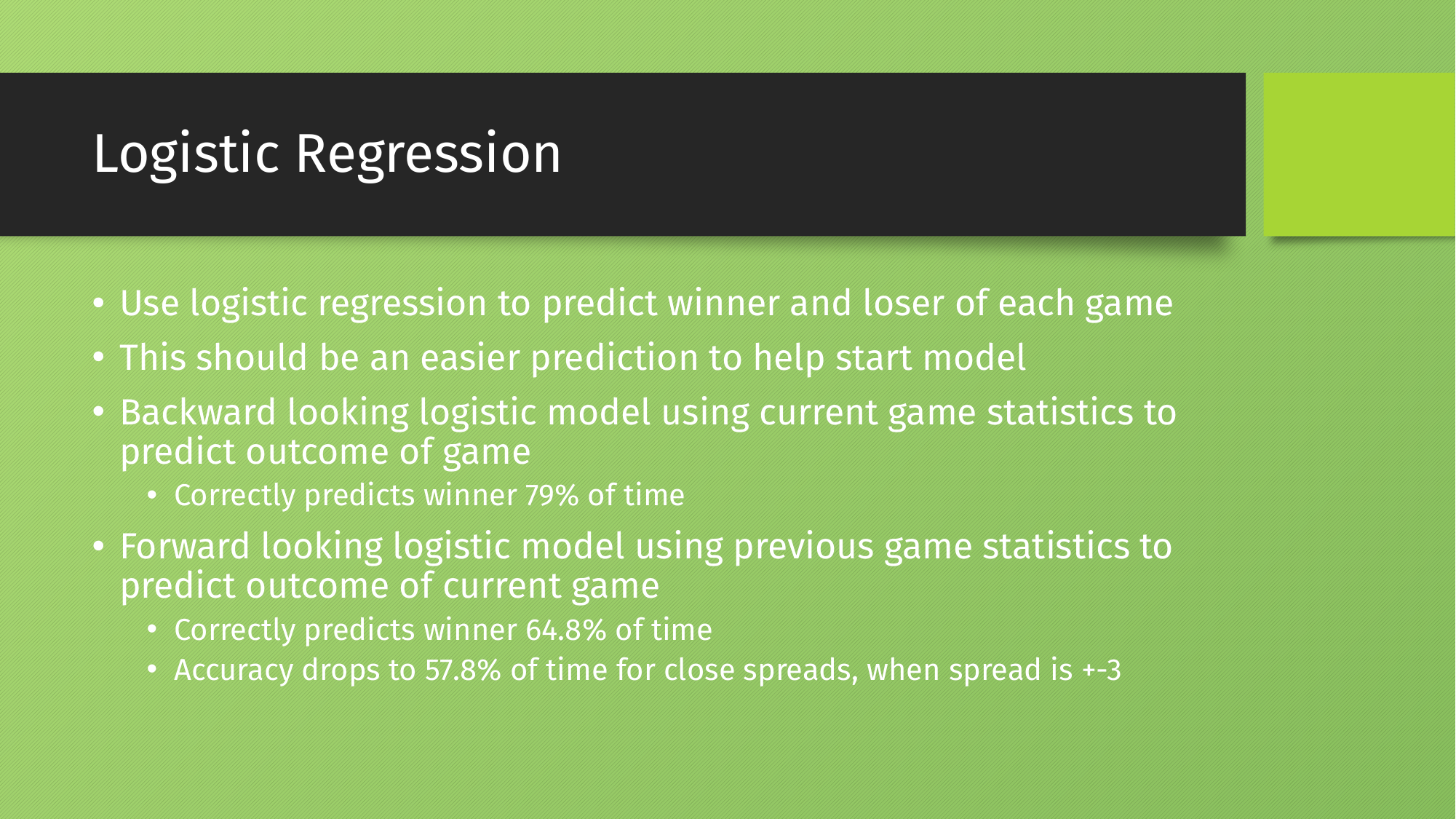

# Logistic Regression
Use logistic regression to predict winner and loser of each game
This should be an easier prediction to help start model
Backward looking logistic model using current game statistics to predict outcome of game
Correctly predicts winner 79% of time
Forward looking logistic model using previous game statistics to predict outcome of current game
Correctly predicts winner 64.8% of time
Accuracy drops to 57.8% of time for close spreads, when spread is +-3